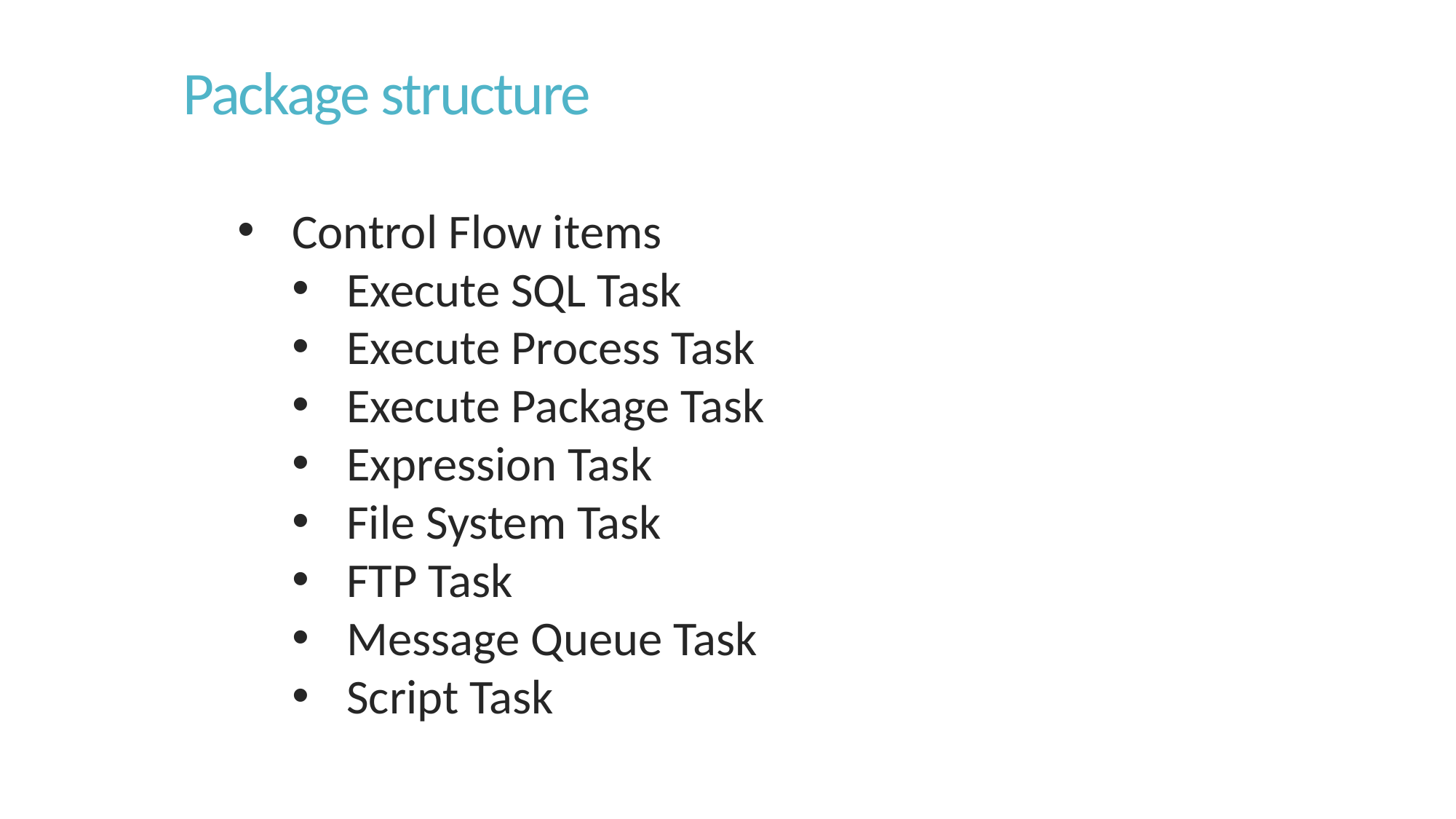

Package structure

Control Flow items
Execute SQL Task
Execute Process Task
Execute Package Task
Expression Task
File System Task
FTP Task
Message Queue Task
Script Task